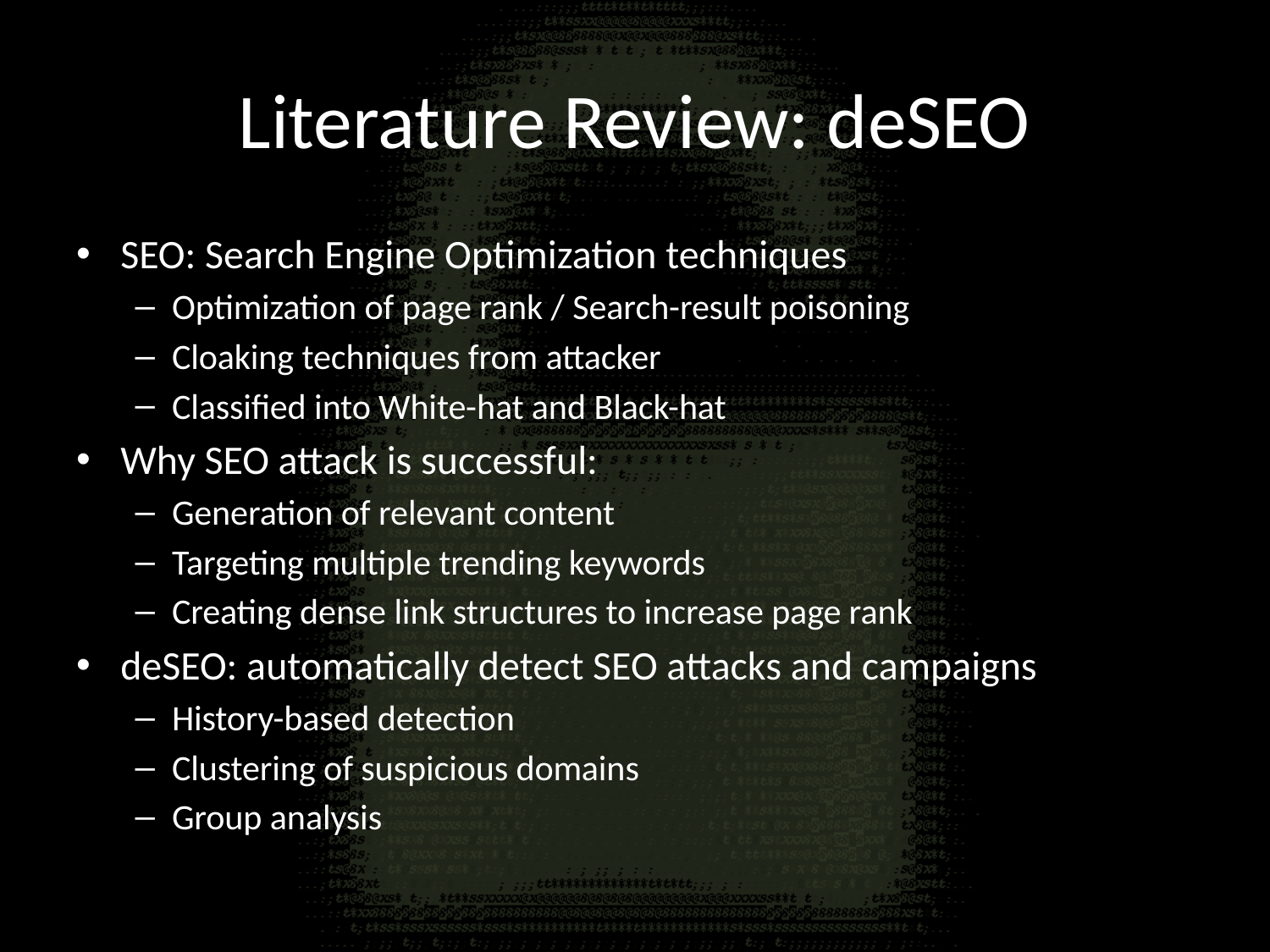

# Literature Review: deSEO
SEO: Search Engine Optimization techniques
Optimization of page rank / Search-result poisoning
Cloaking techniques from attacker
Classified into White-hat and Black-hat
Why SEO attack is successful:
Generation of relevant content
Targeting multiple trending keywords
Creating dense link structures to increase page rank
deSEO: automatically detect SEO attacks and campaigns
History-based detection
Clustering of suspicious domains
Group analysis